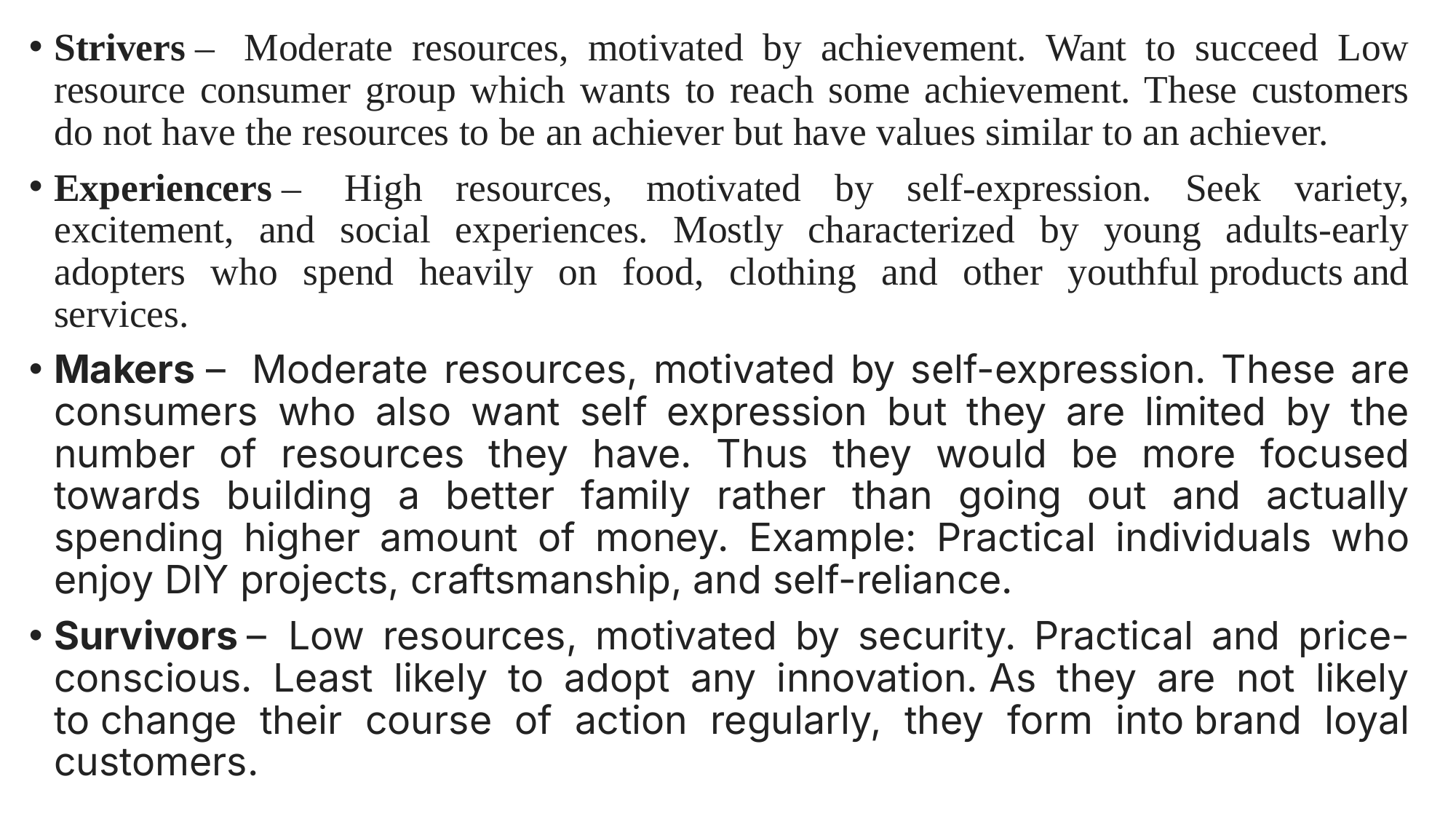

Strivers –  Moderate resources, motivated by achievement. Want to succeed Low resource consumer group which wants to reach some achievement. These customers do not have the resources to be an achiever but have values similar to an achiever.
Experiencers –  High resources, motivated by self-expression. Seek variety, excitement, and social experiences. Mostly characterized by young adults-early adopters who spend heavily on food, clothing and other youthful products and services.
Makers –  Moderate resources, motivated by self-expression. These are consumers who also want self expression but they are limited by the number of resources they have. Thus they would be more focused towards building a better family rather than going out and actually spending higher amount of money. Example: Practical individuals who enjoy DIY projects, craftsmanship, and self-reliance.
Survivors –  Low resources, motivated by security. Practical and price-conscious. Least likely to adopt any innovation. As they are not likely to change their course of action regularly, they form into brand loyal customers.